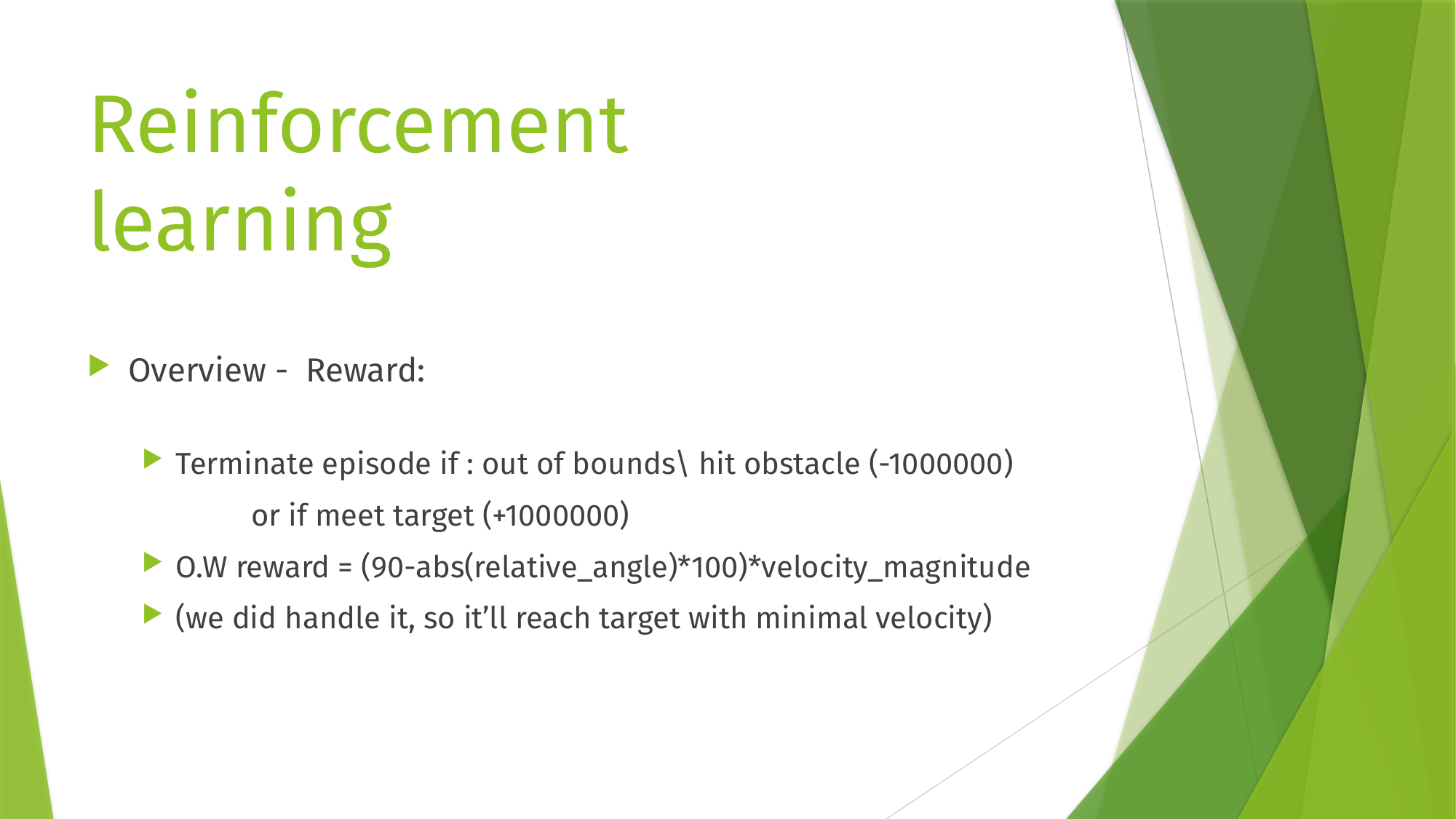

# Reinforcement learning
Overview -  Reward:
Terminate episode if : out of bounds\ hit obstacle (-1000000)
	or if meet target (+1000000)
O.W reward = (90-abs(relative_angle)*100)*velocity_magnitude
(we did handle it, so it’ll reach target with minimal velocity)